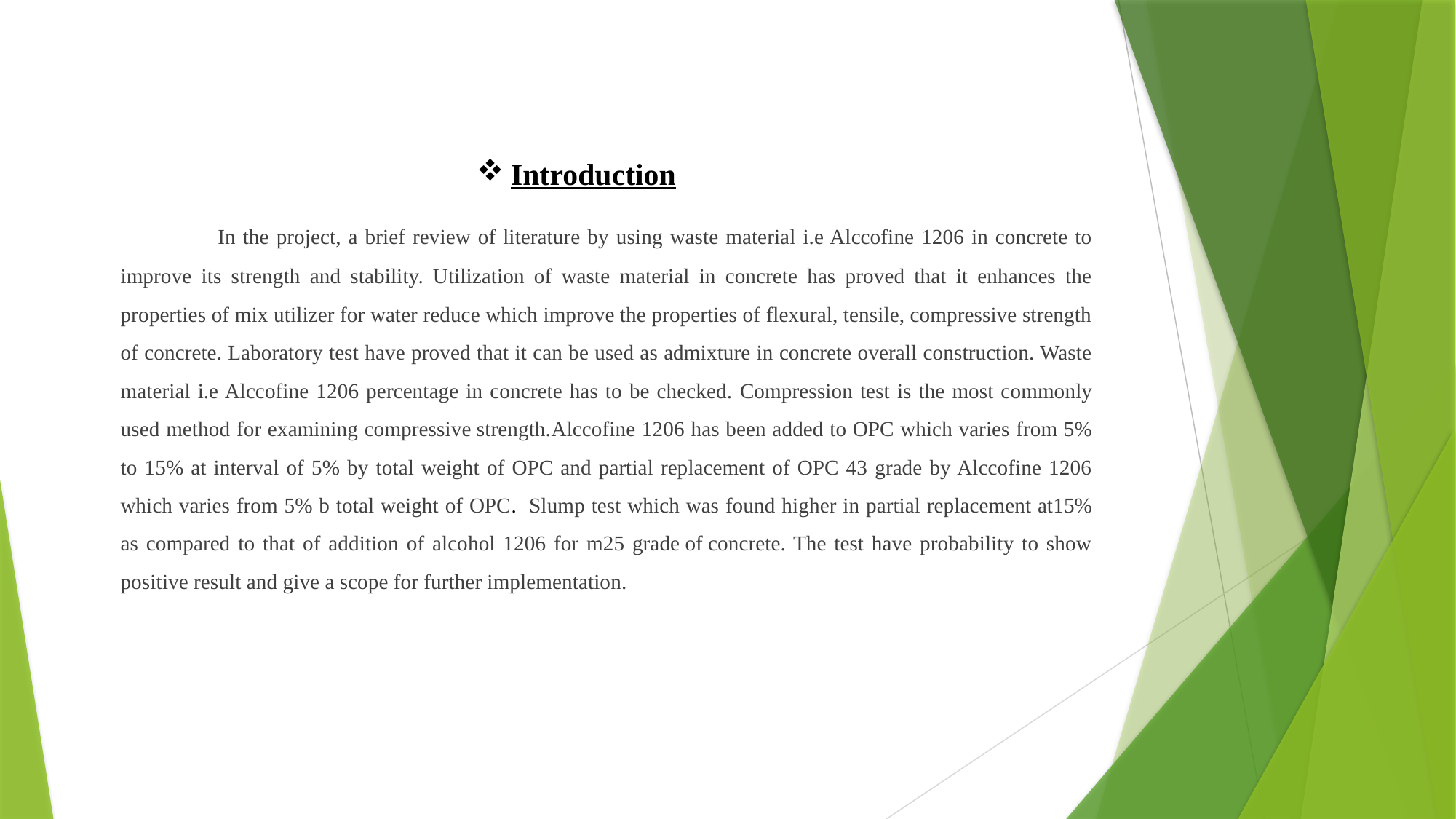

# Introduction
            In the project, a brief review of literature by using waste material i.e Alccofine 1206 in concrete to improve its strength and stability. Utilization of waste material in concrete has proved that it enhances the properties of mix utilizer for water reduce which improve the properties of flexural, tensile, compressive strength of concrete. Laboratory test have proved that it can be used as admixture in concrete overall construction. Waste material i.e Alccofine 1206 percentage in concrete has to be checked. Compression test is the most commonly used method for examining compressive strength.Alccofine 1206 has been added to OPC which varies from 5% to 15% at interval of 5% by total weight of OPC and partial replacement of OPC 43 grade by Alccofine 1206 which varies from 5% b total weight of OPC.  Slump test which was found higher in partial replacement at15% as compared to that of addition of alcohol 1206 for m25 grade of concrete. The test have probability to show positive result and give a scope for further implementation.